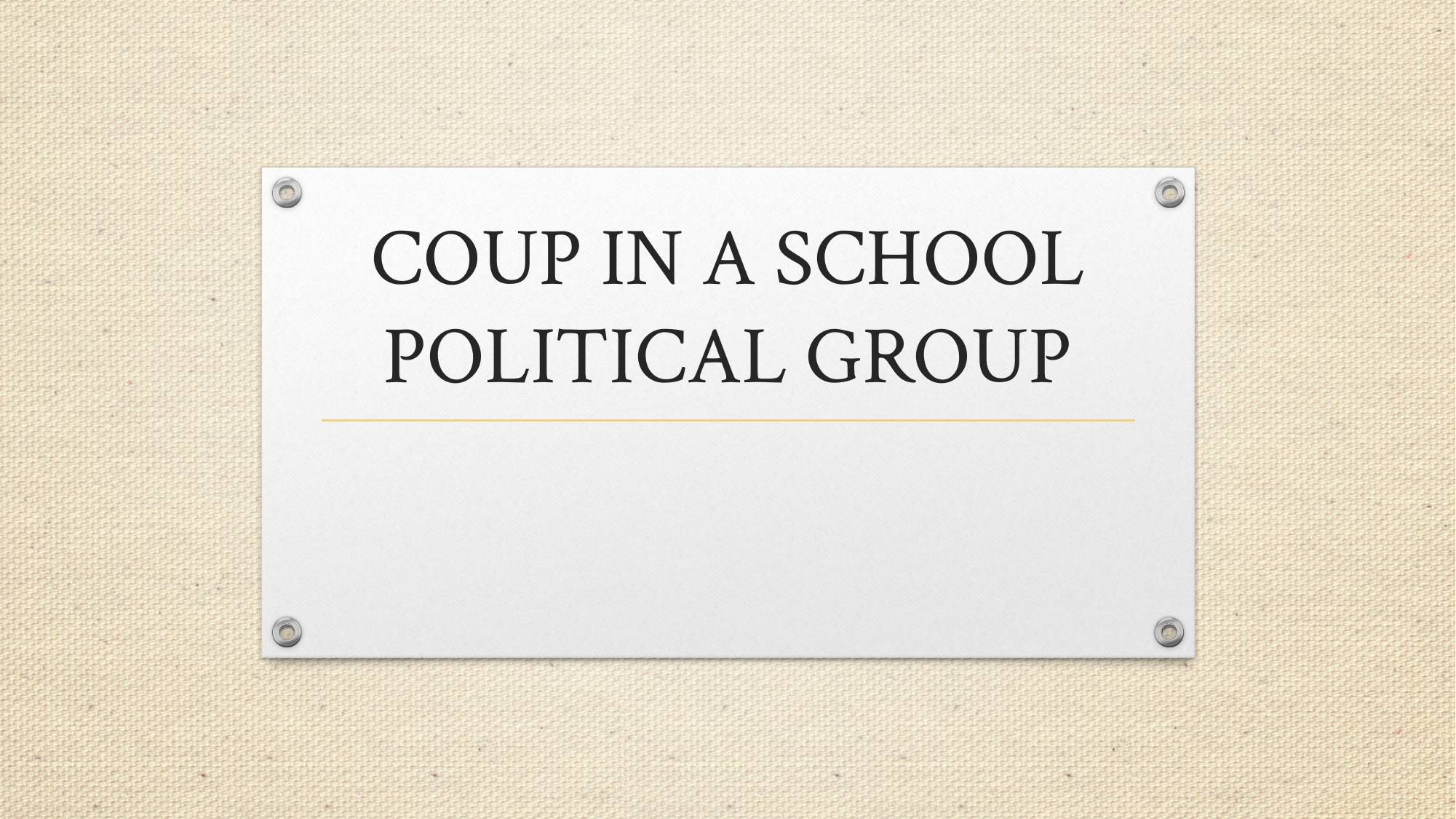

# COUP IN A SCHOOL POLITICAL GROUP